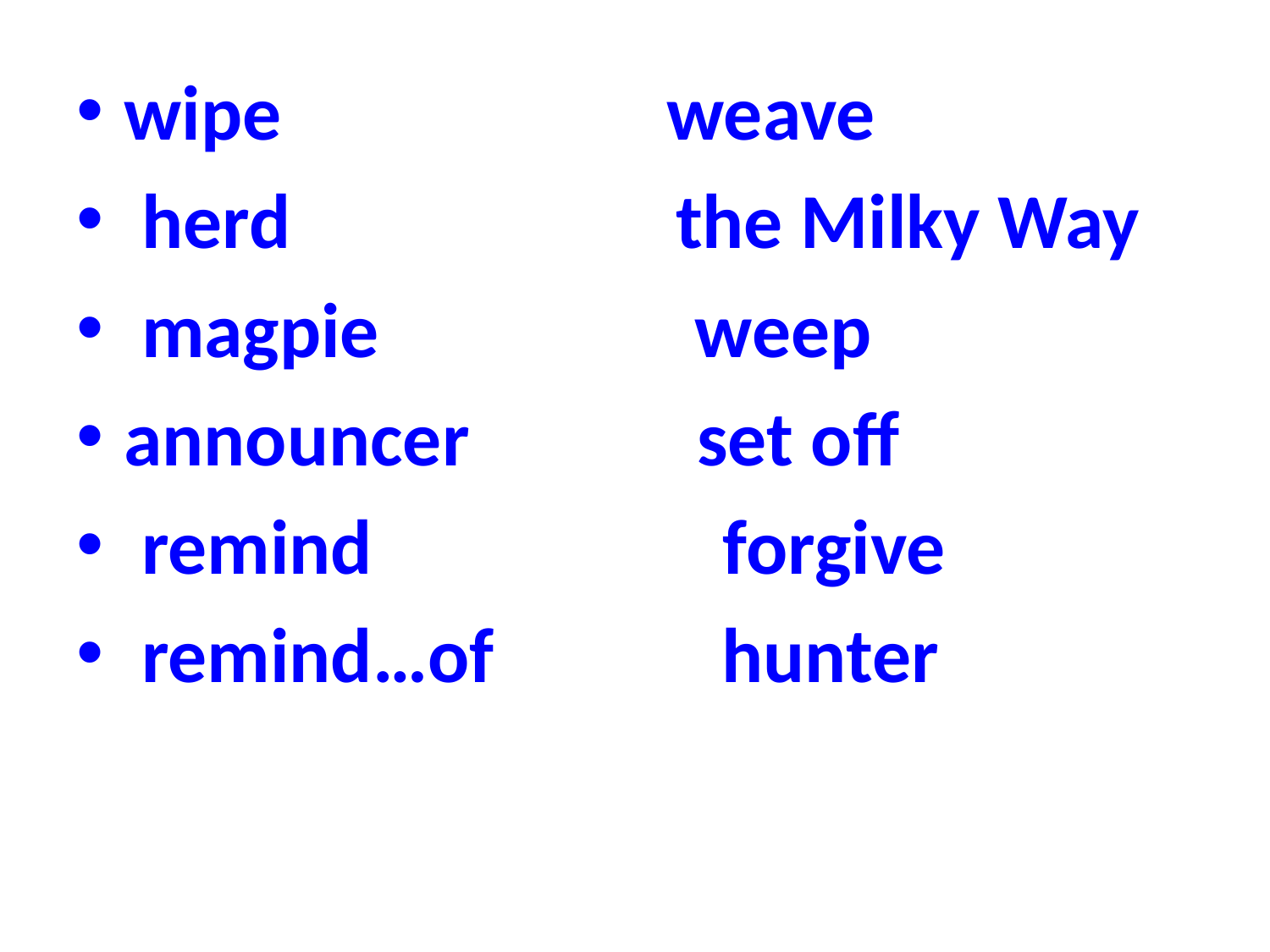

wipe                      weave
 herd                      the Milky Way
 magpie                  weep
announcer             set off
 remind                    forgive
 remind…of             hunter